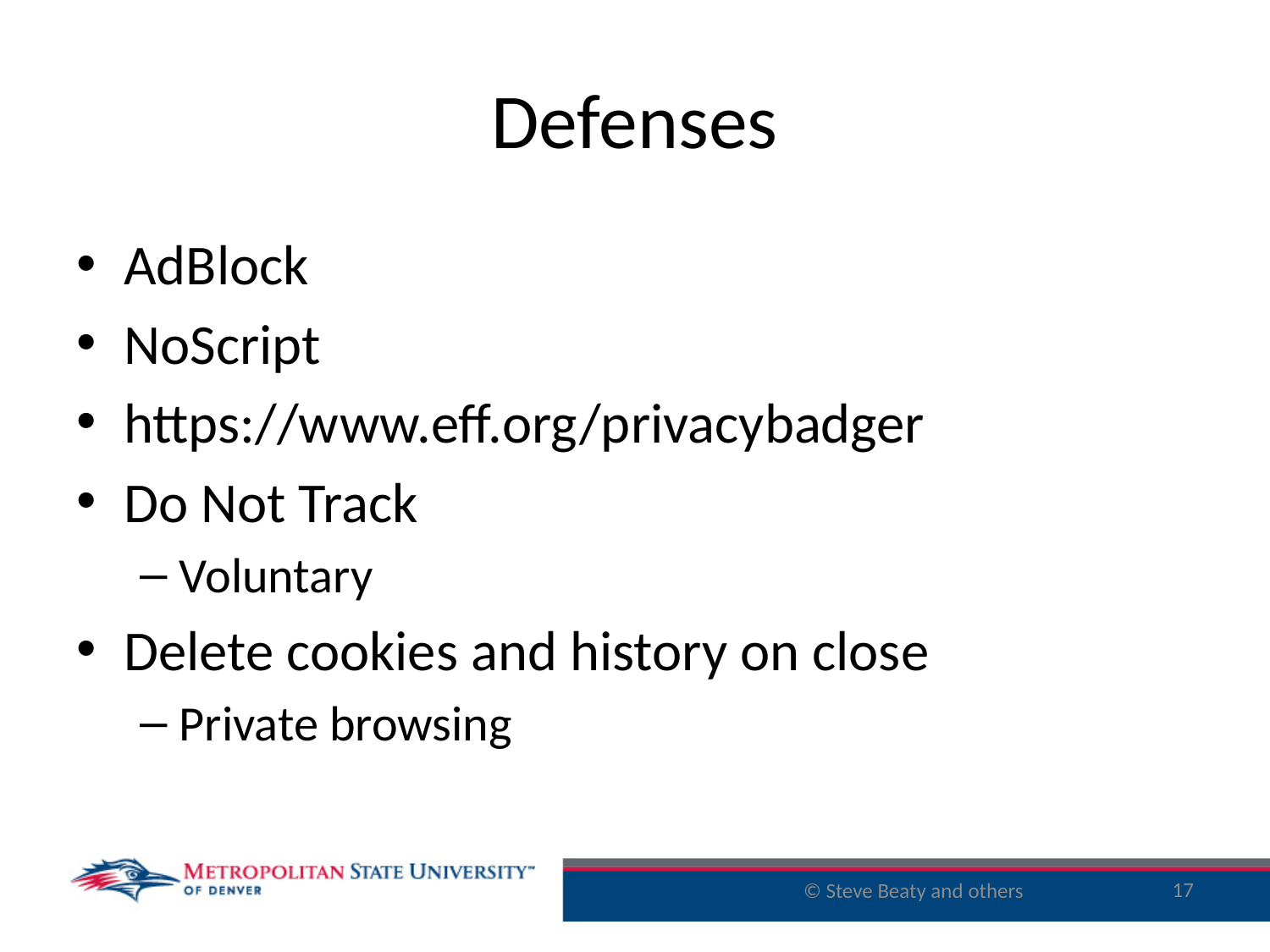

# Defenses
AdBlock
NoScript
https://www.eff.org/privacybadger
Do Not Track
Voluntary
Delete cookies and history on close
Private browsing

17
© Steve Beaty and others